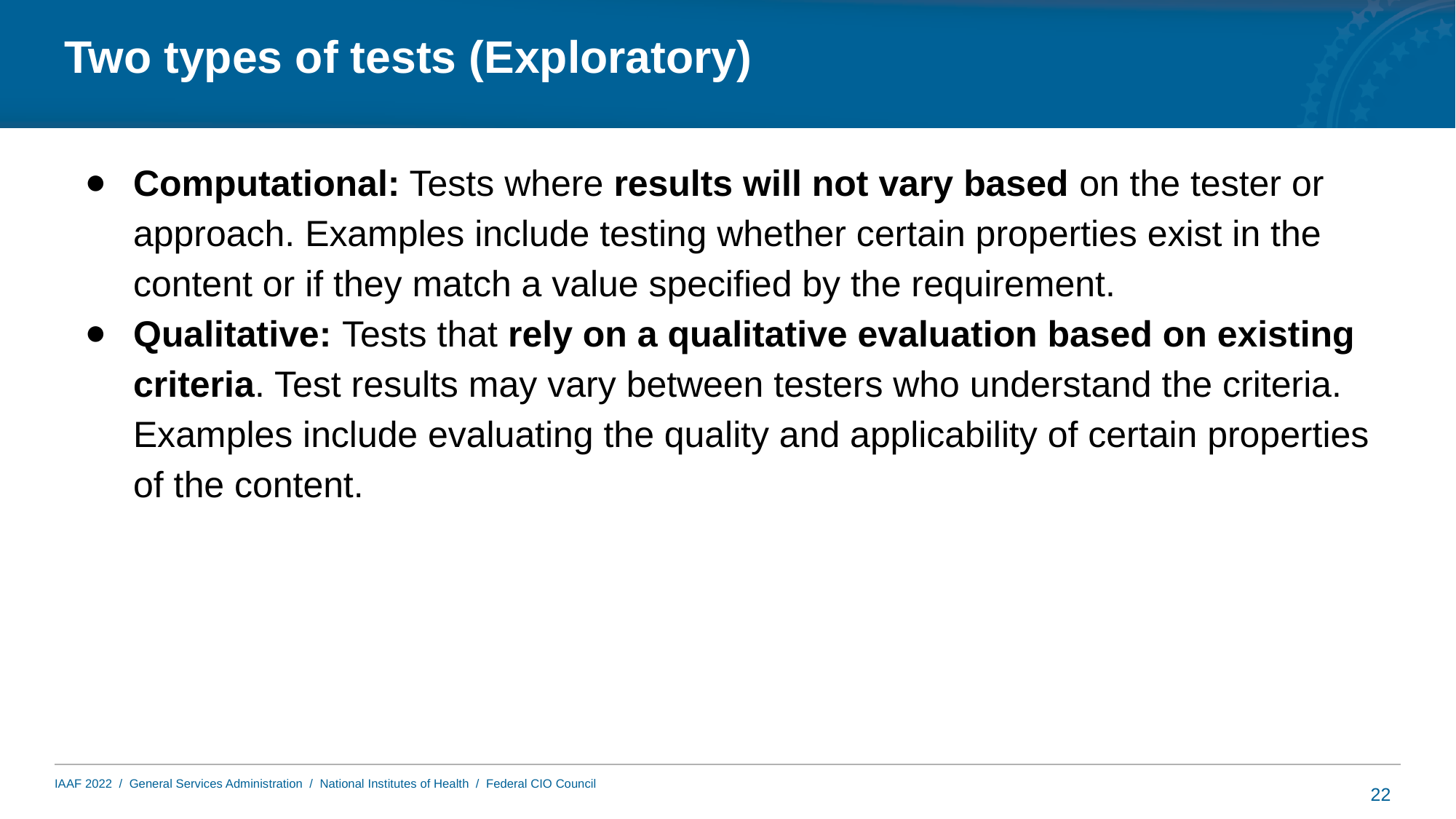

# Two types of tests (Exploratory)
Computational: Tests where results will not vary based on the tester or approach. Examples include testing whether certain properties exist in the content or if they match a value specified by the requirement.
Qualitative: Tests that rely on a qualitative evaluation based on existing criteria. Test results may vary between testers who understand the criteria. Examples include evaluating the quality and applicability of certain properties of the content.
22